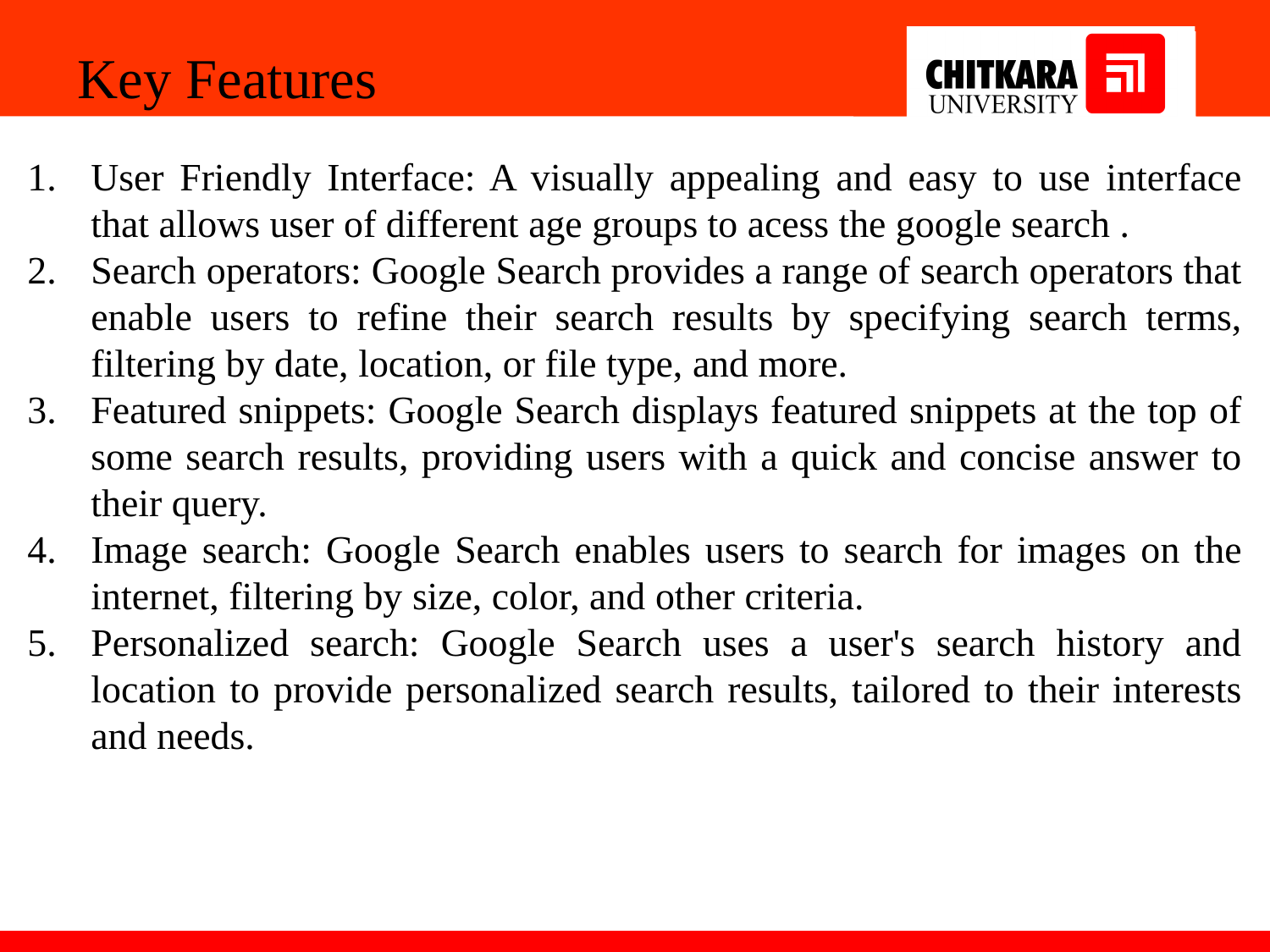

Key Features
User Friendly Interface: A visually appealing and easy to use interface that allows user of different age groups to acess the google search .
Search operators: Google Search provides a range of search operators that enable users to refine their search results by specifying search terms, filtering by date, location, or file type, and more.
Featured snippets: Google Search displays featured snippets at the top of some search results, providing users with a quick and concise answer to their query.
Image search: Google Search enables users to search for images on the internet, filtering by size, color, and other criteria.
Personalized search: Google Search uses a user's search history and location to provide personalized search results, tailored to their interests and needs.